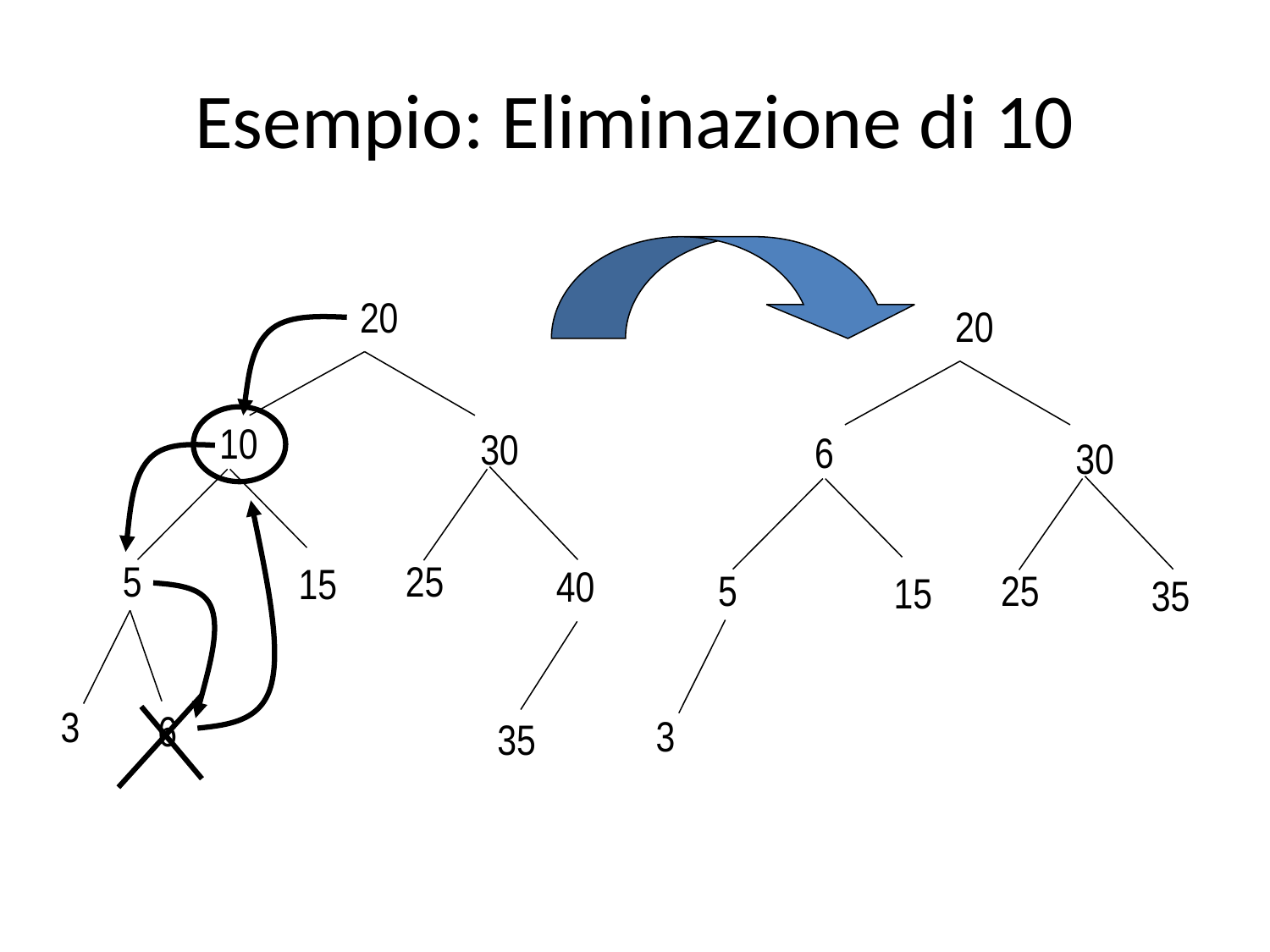

# Esempio: Eliminazione di 10

20

10
30

5
25
15
40

3
6
35
20

6
30

5
25
15
35

3